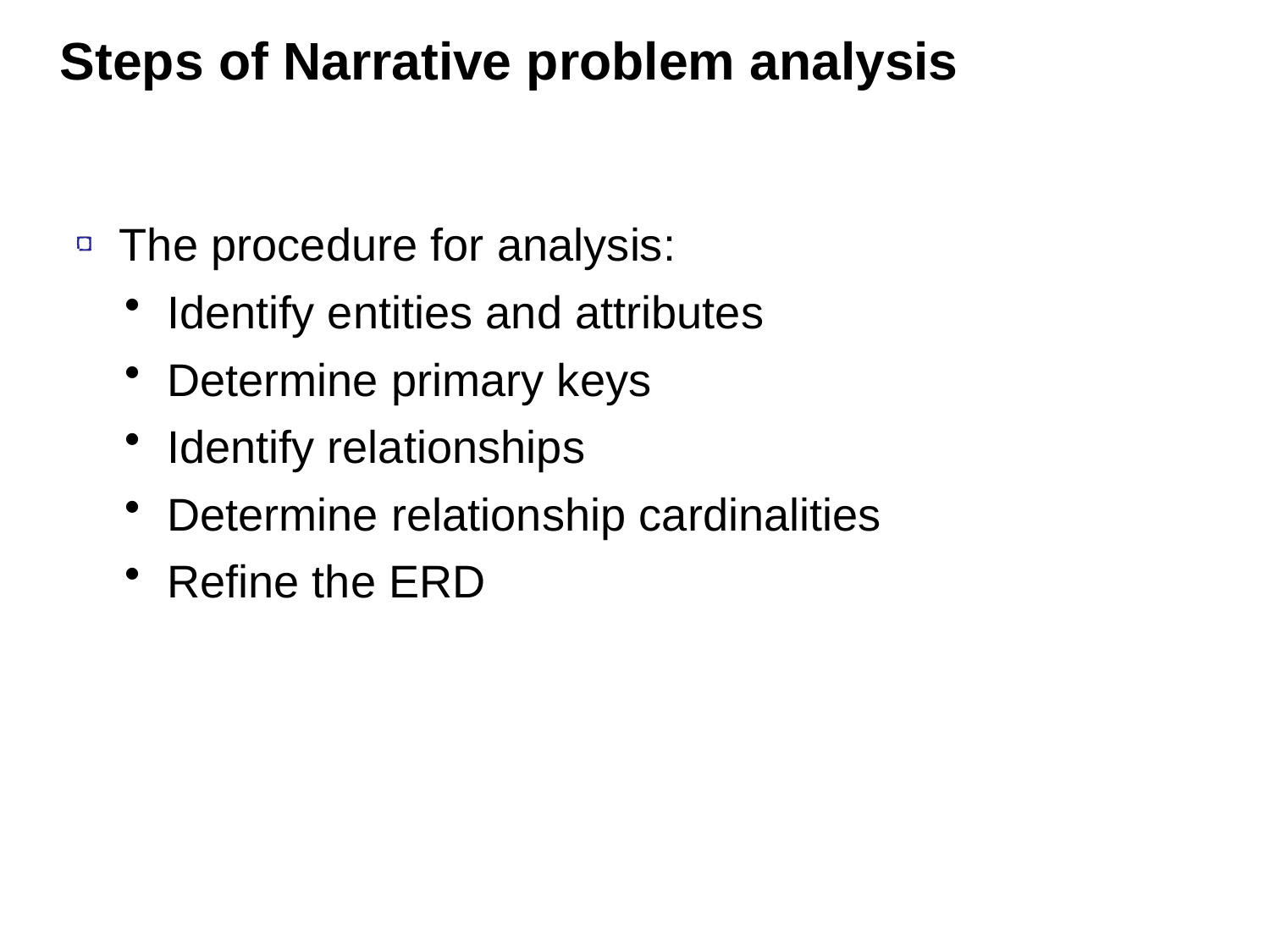

Steps of Narrative problem analysis
The procedure for analysis:
Identify entities and attributes
Determine primary keys
Identify relationships
Determine relationship cardinalities
Refine the ERD